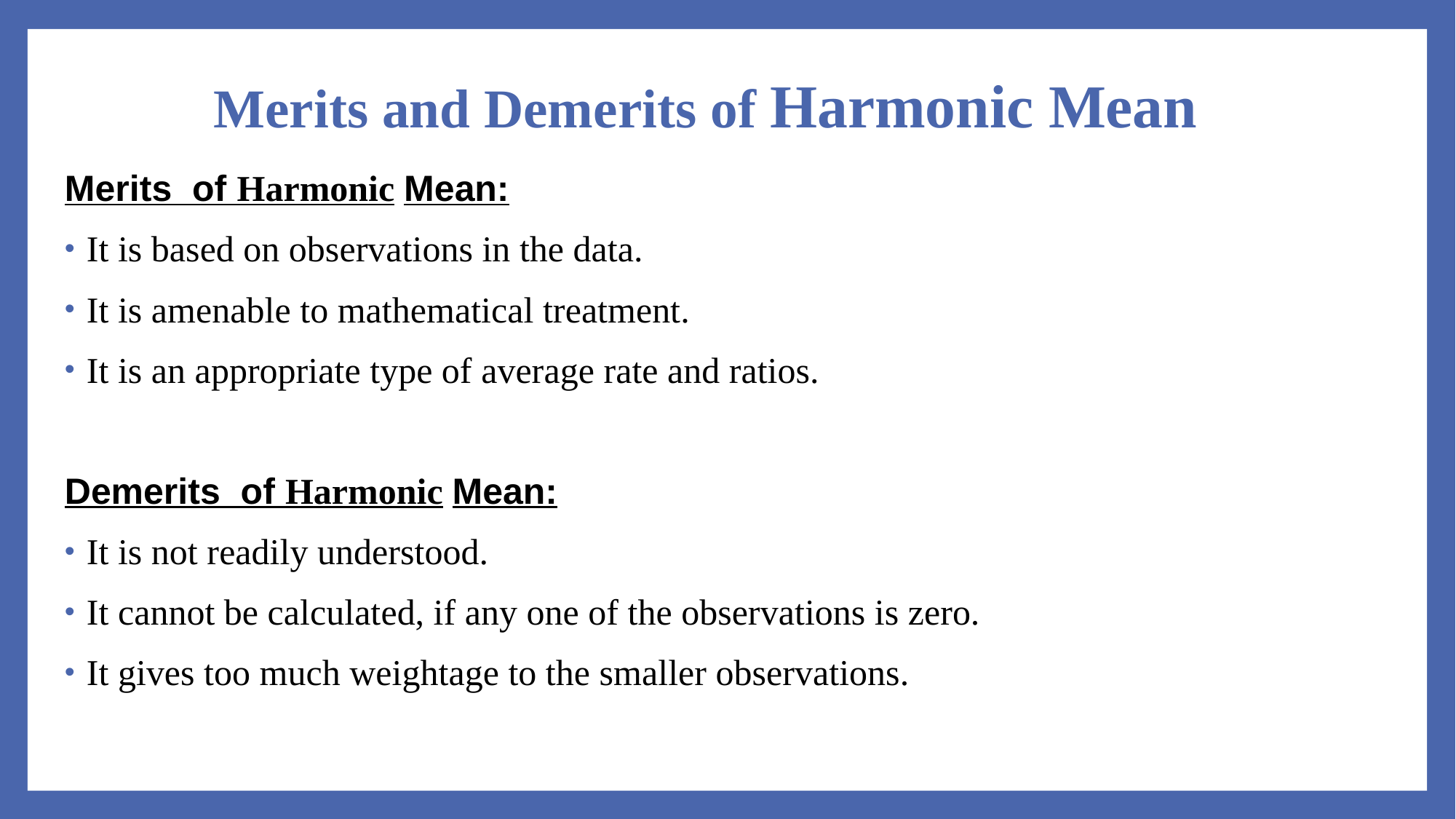

Merits and Demerits of Harmonic Mean
Merits  of Harmonic Mean:
It is based on observations in the data.
It is amenable to mathematical treatment.
It is an appropriate type of average rate and ratios.

Demerits  of Harmonic Mean:
It is not readily understood.
It cannot be calculated, if any one of the observations is zero.
It gives too much weightage to the smaller observations.